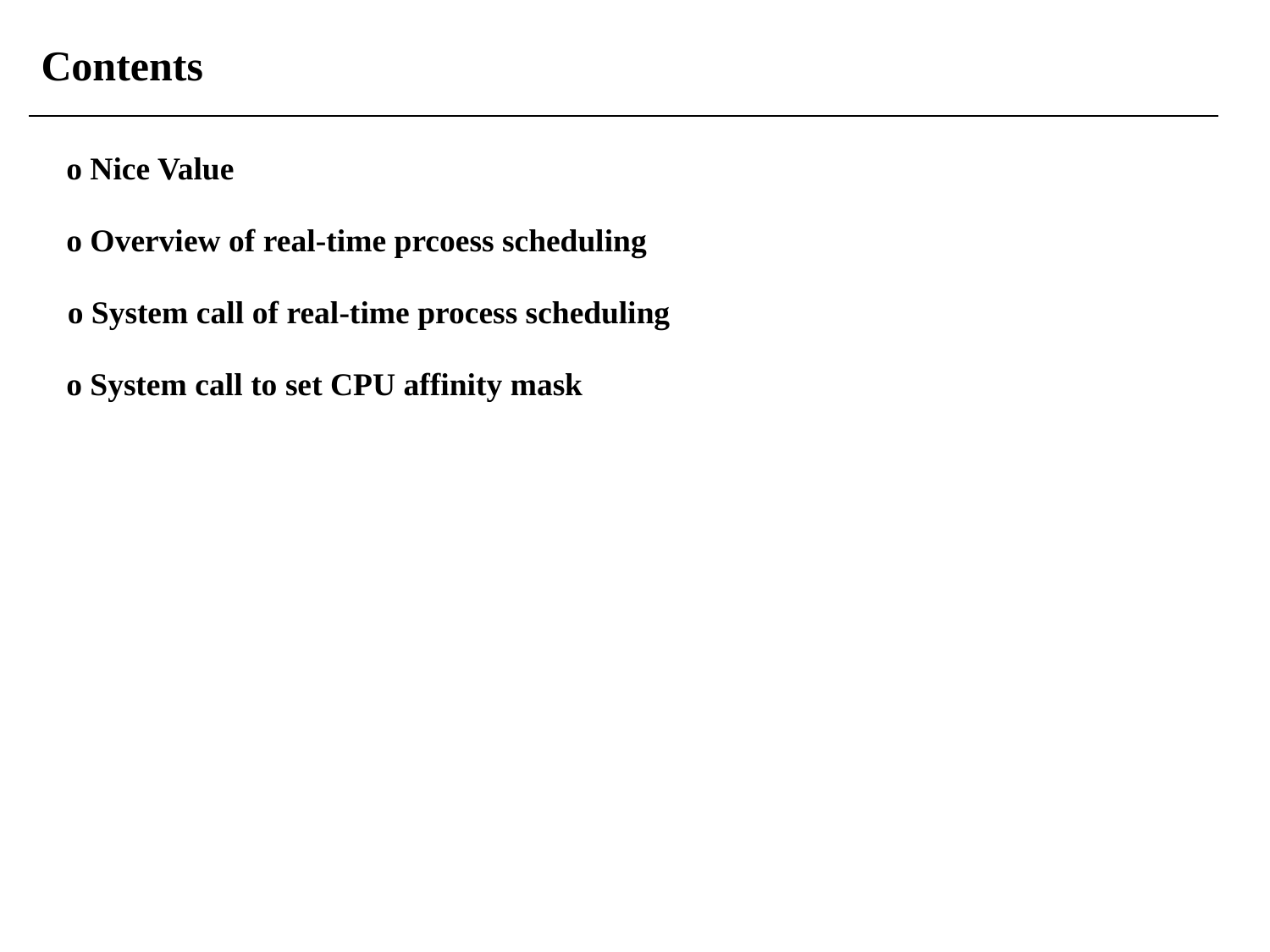

Contents
o Nice Value
o Overview of real-time prcoess scheduling
o System call of real-time process scheduling
o System call to set CPU affinity mask